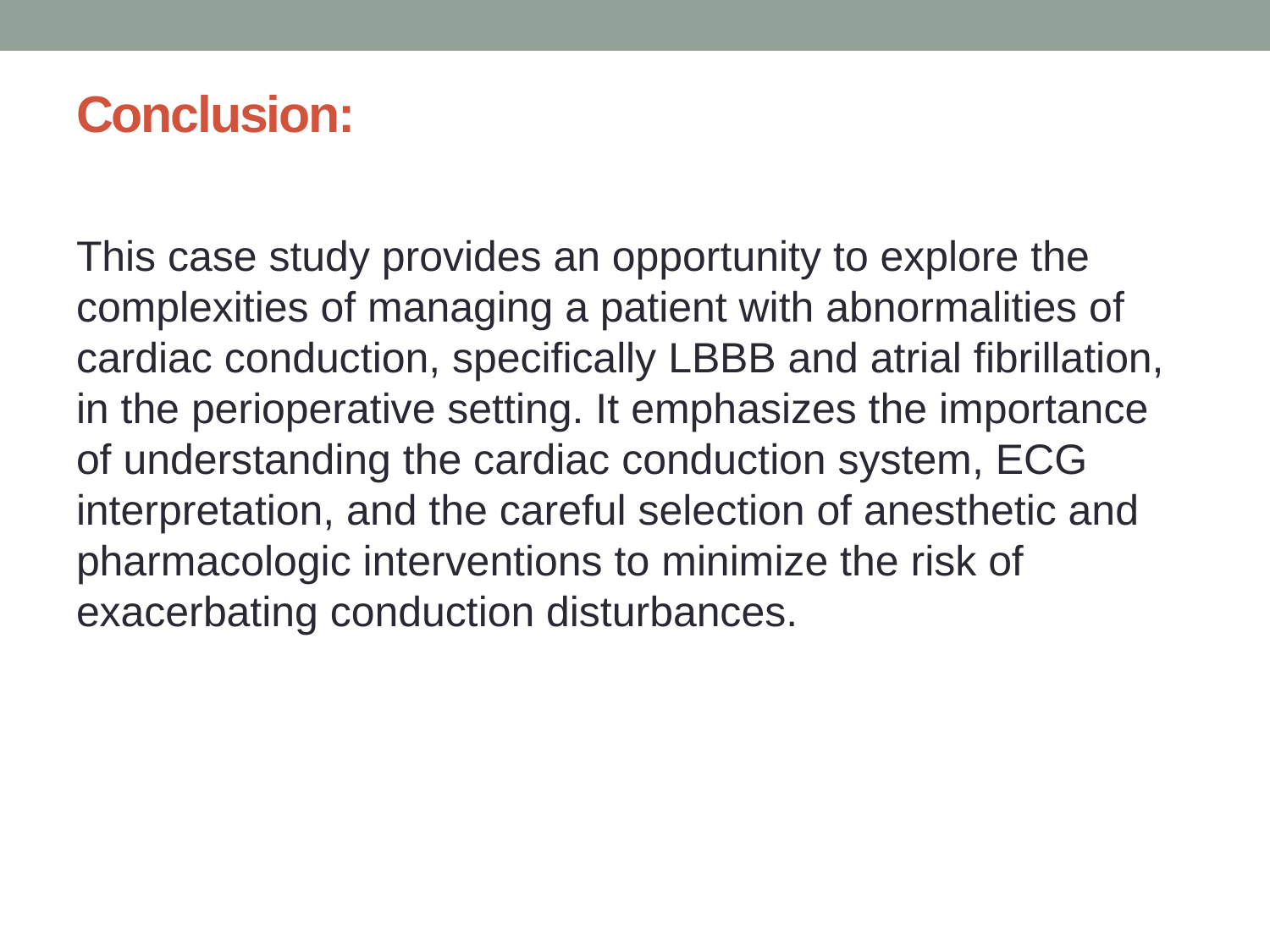

# Conclusion:
This case study provides an opportunity to explore the complexities of managing a patient with abnormalities of cardiac conduction, specifically LBBB and atrial fibrillation, in the perioperative setting. It emphasizes the importance of understanding the cardiac conduction system, ECG interpretation, and the careful selection of anesthetic and pharmacologic interventions to minimize the risk of exacerbating conduction disturbances.